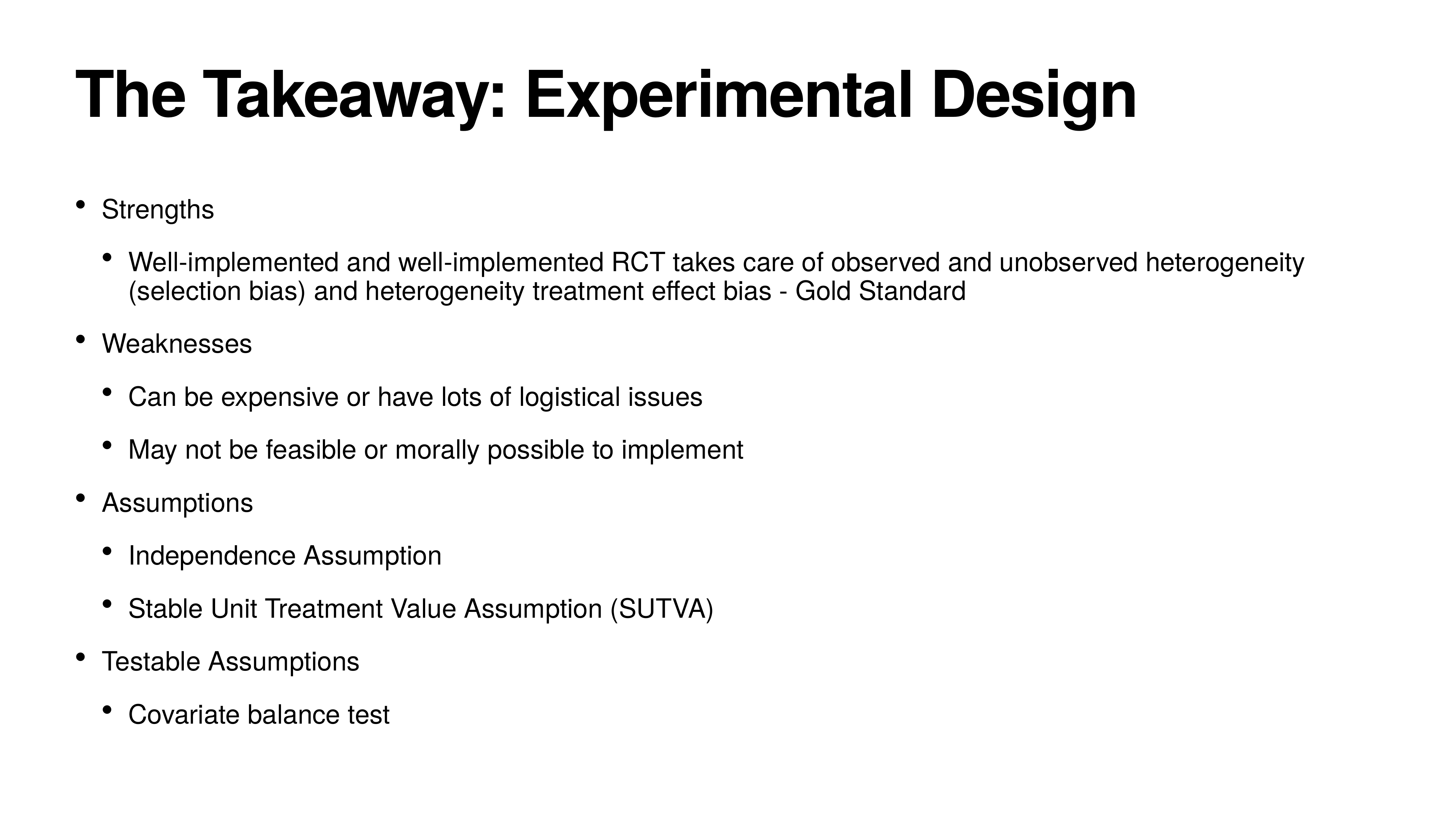

# The Takeaway: Experimental Design
Strengths
Well-implemented and well-implemented RCT takes care of observed and unobserved heterogeneity (selection bias) and heterogeneity treatment effect bias - Gold Standard
Weaknesses
Can be expensive or have lots of logistical issues
May not be feasible or morally possible to implement
Assumptions
Independence Assumption
Stable Unit Treatment Value Assumption (SUTVA)
Testable Assumptions
Covariate balance test
52